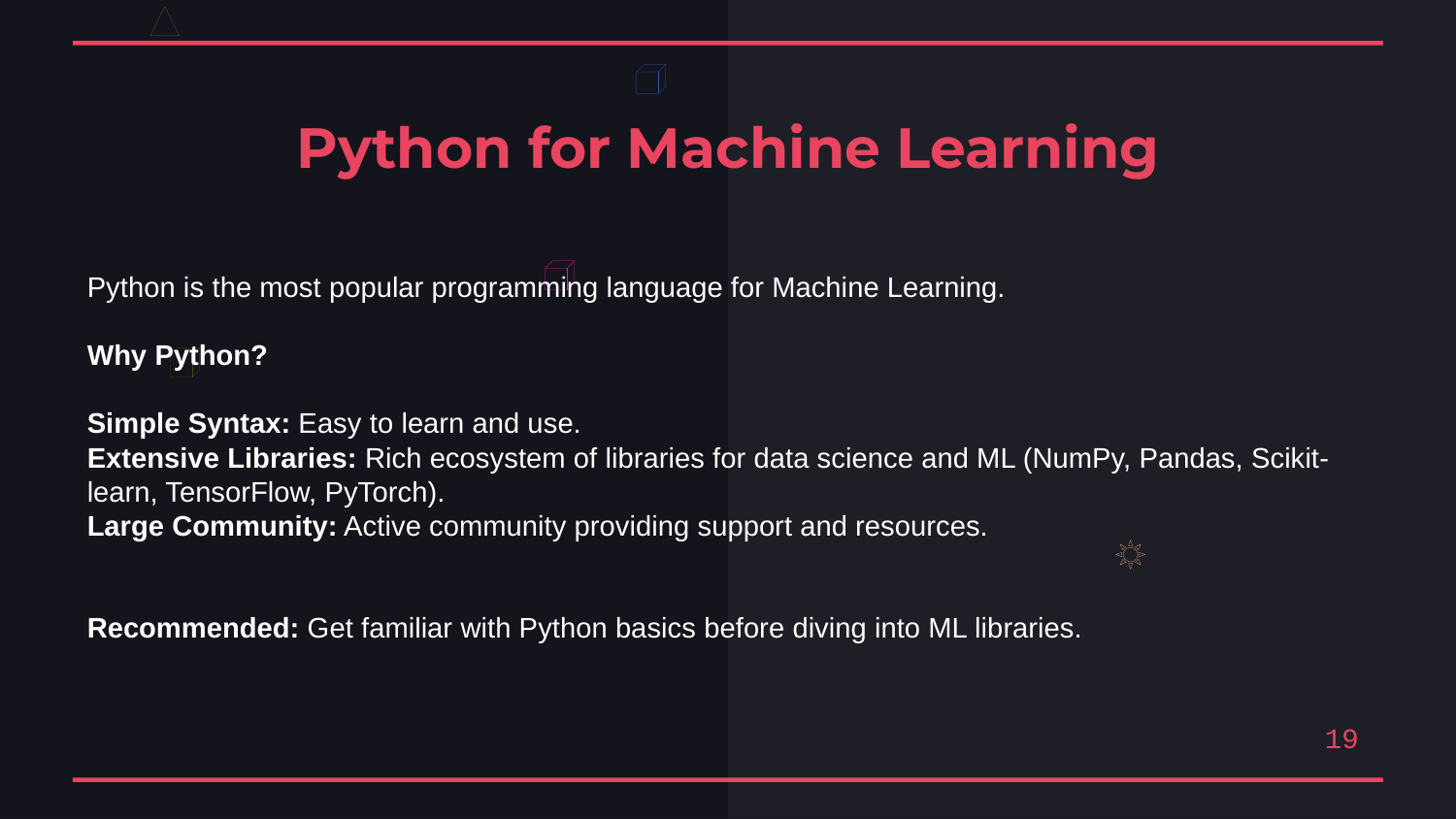

Python for Machine Learning

Python is the most popular programming language for Machine Learning.

Why Python?

Simple Syntax: Easy to learn and use.
Extensive Libraries: Rich ecosystem of libraries for data science and ML (NumPy, Pandas, Scikit-learn, TensorFlow, PyTorch).
Large Community: Active community providing support and resources.

Recommended: Get familiar with Python basics before diving into ML libraries.

19